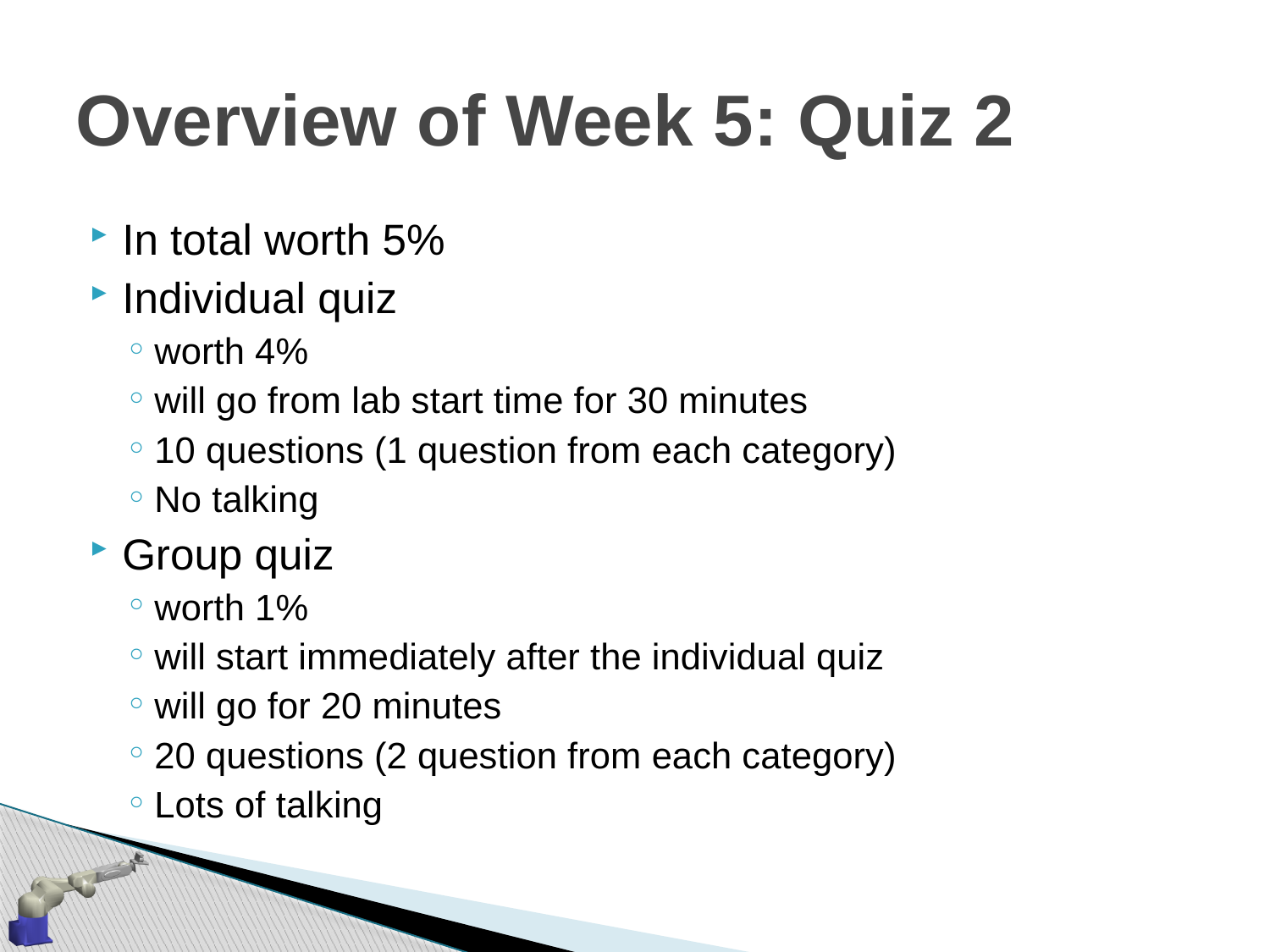

# Overview of Week 5: Quiz 2
In total worth 5%
Individual quiz
worth 4%
will go from lab start time for 30 minutes
10 questions (1 question from each category)
No talking
Group quiz
worth 1%
will start immediately after the individual quiz
will go for 20 minutes
20 questions (2 question from each category)
Lots of talking